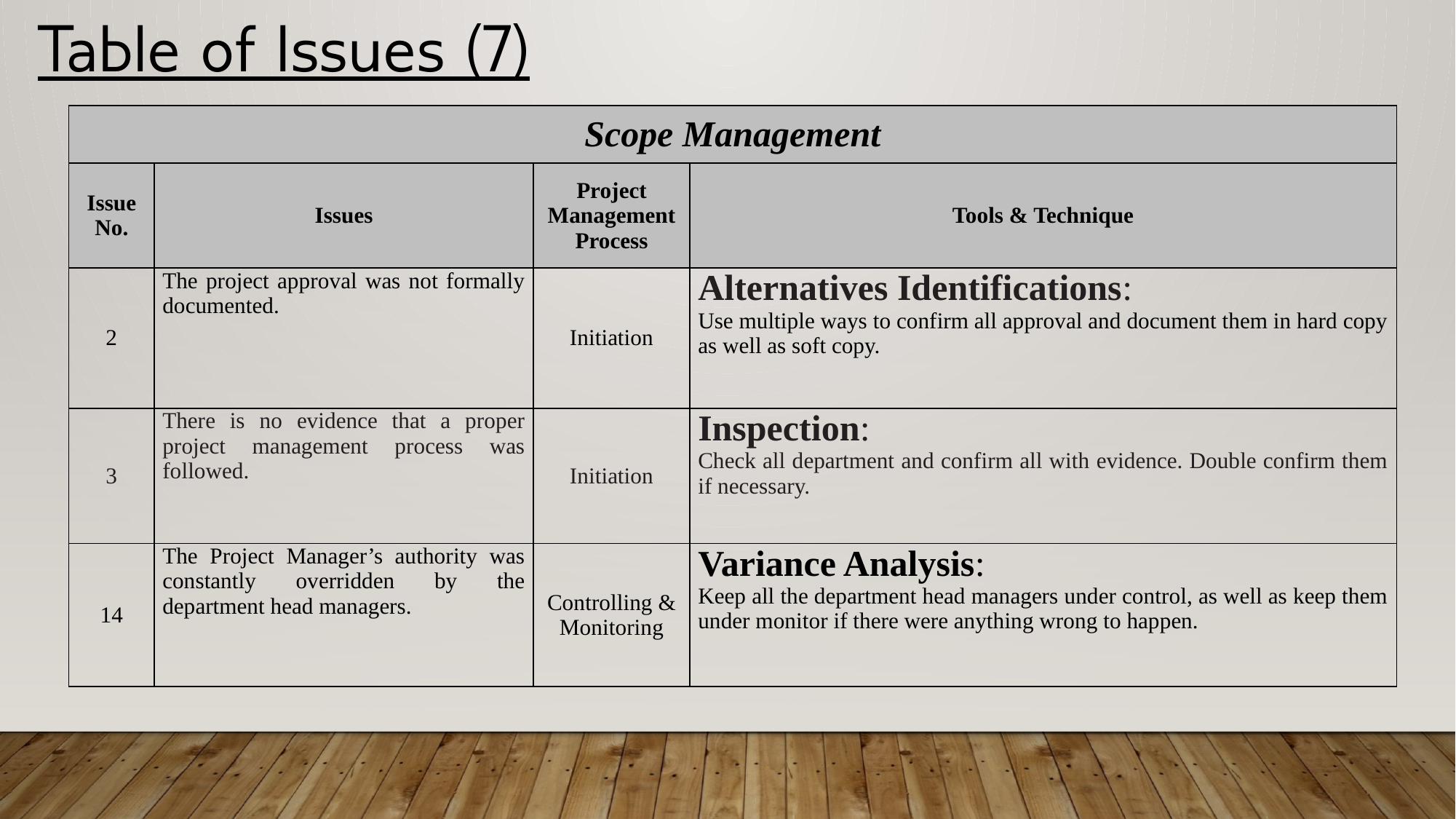

Table of Issues (7)
| Scope Management |  |  |  |
| --- | --- | --- | --- |
| Issue No. | Issues | Project Management Process | Tools & Technique |
| 2 | The project approval was not formally documented. | Initiation | Alternatives Identifications: Use multiple ways to confirm all approval and document them in hard copy as well as soft copy. |
| 3 | There is no evidence that a proper project management process was followed. | Initiation | Inspection: Check all department and confirm all with evidence. Double confirm them if necessary. |
| 14 | The Project Manager’s authority was constantly overridden by the department head managers. | Controlling & Monitoring | Variance Analysis: Keep all the department head managers under control, as well as keep them under monitor if there were anything wrong to happen. |